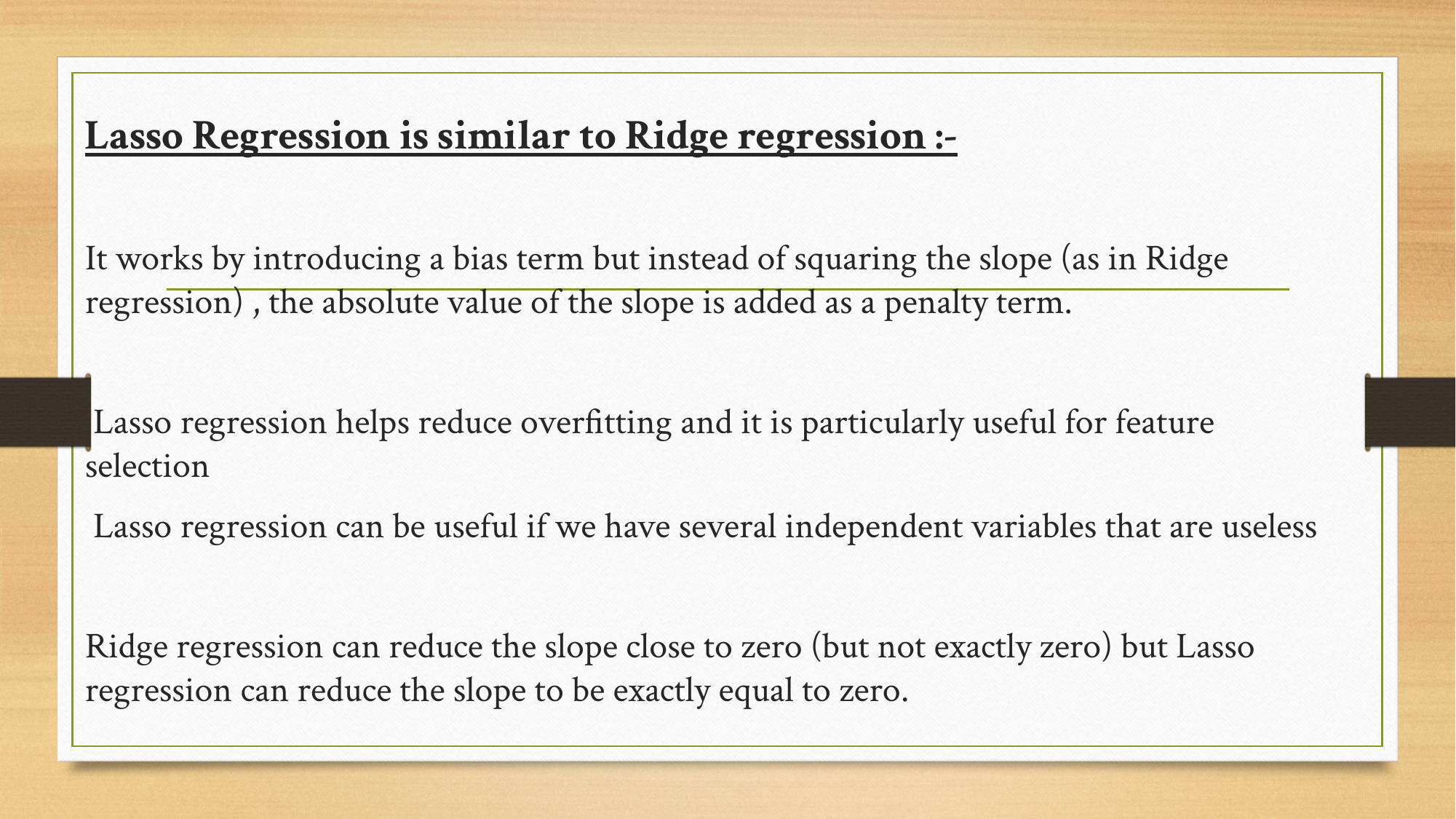

Lasso Regression is similar to Ridge regression :-

It works by introducing a bias term but instead of squaring the slope (as in Ridge regression) , the absolute value of the slope is added as a penalty term.

 Lasso regression helps reduce overfitting and it is particularly useful for feature selection
 Lasso regression can be useful if we have several independent variables that are useless

Ridge regression can reduce the slope close to zero (but not exactly zero) but Lasso regression can reduce the slope to be exactly equal to zero.